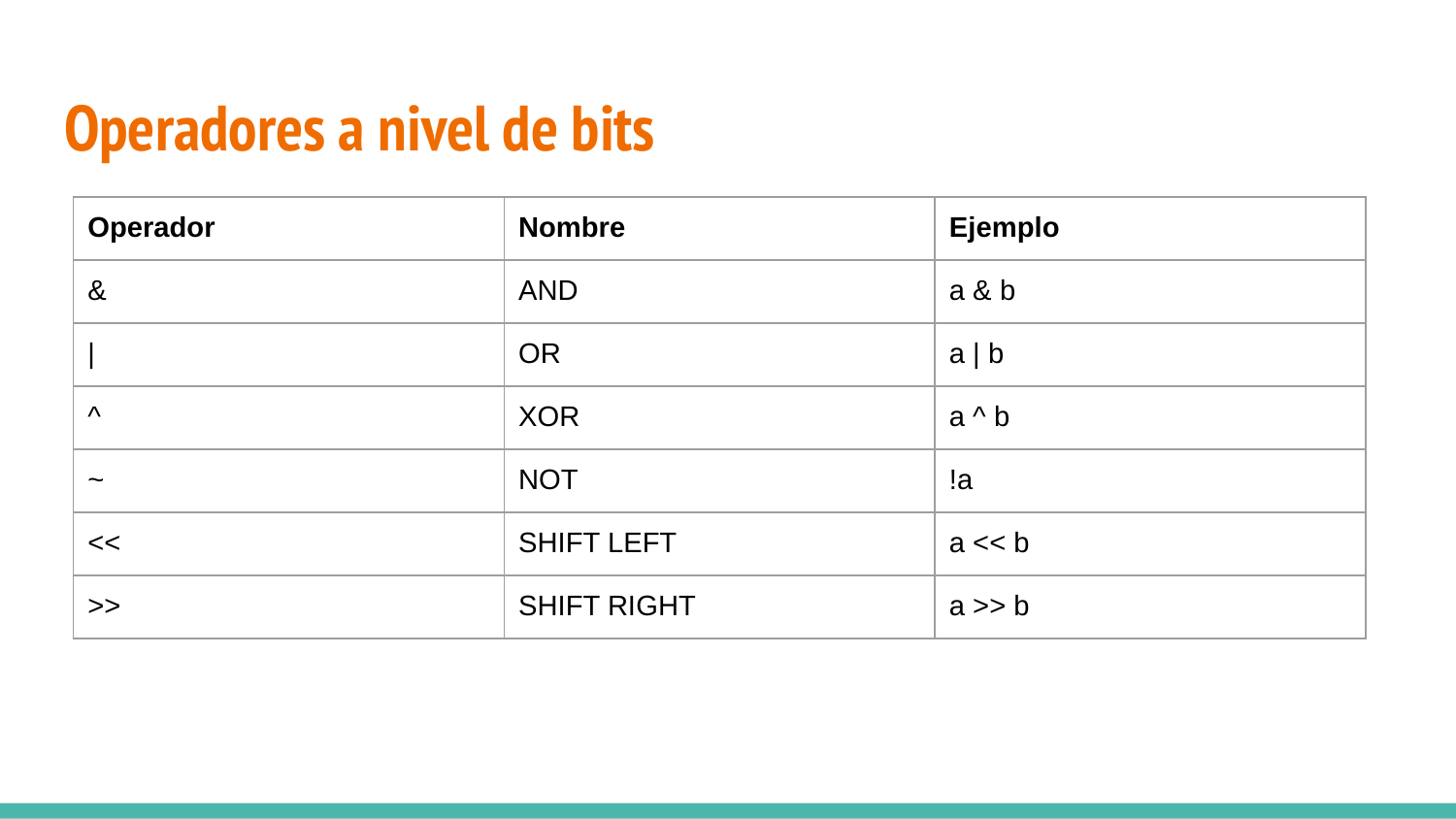

# Operadores a nivel de bits
| Operador | Nombre | Ejemplo |
| --- | --- | --- |
| & | AND | a & b |
| | | OR | a | b |
| ^ | XOR | a ^ b |
| ~ | NOT | !a |
| << | SHIFT LEFT | a << b |
| >> | SHIFT RIGHT | a >> b |